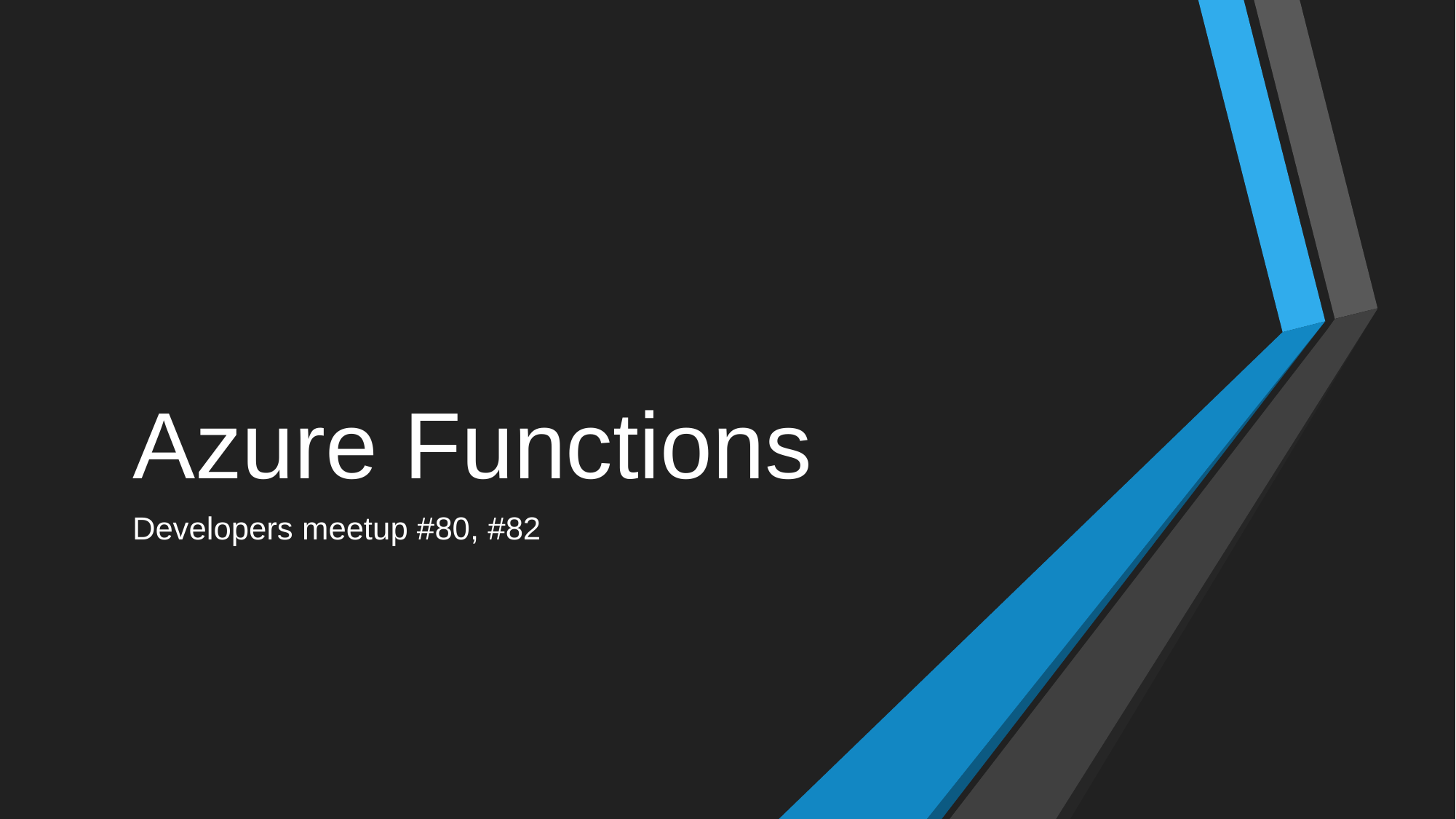

# Azure Functions
Developers meetup #80, #82